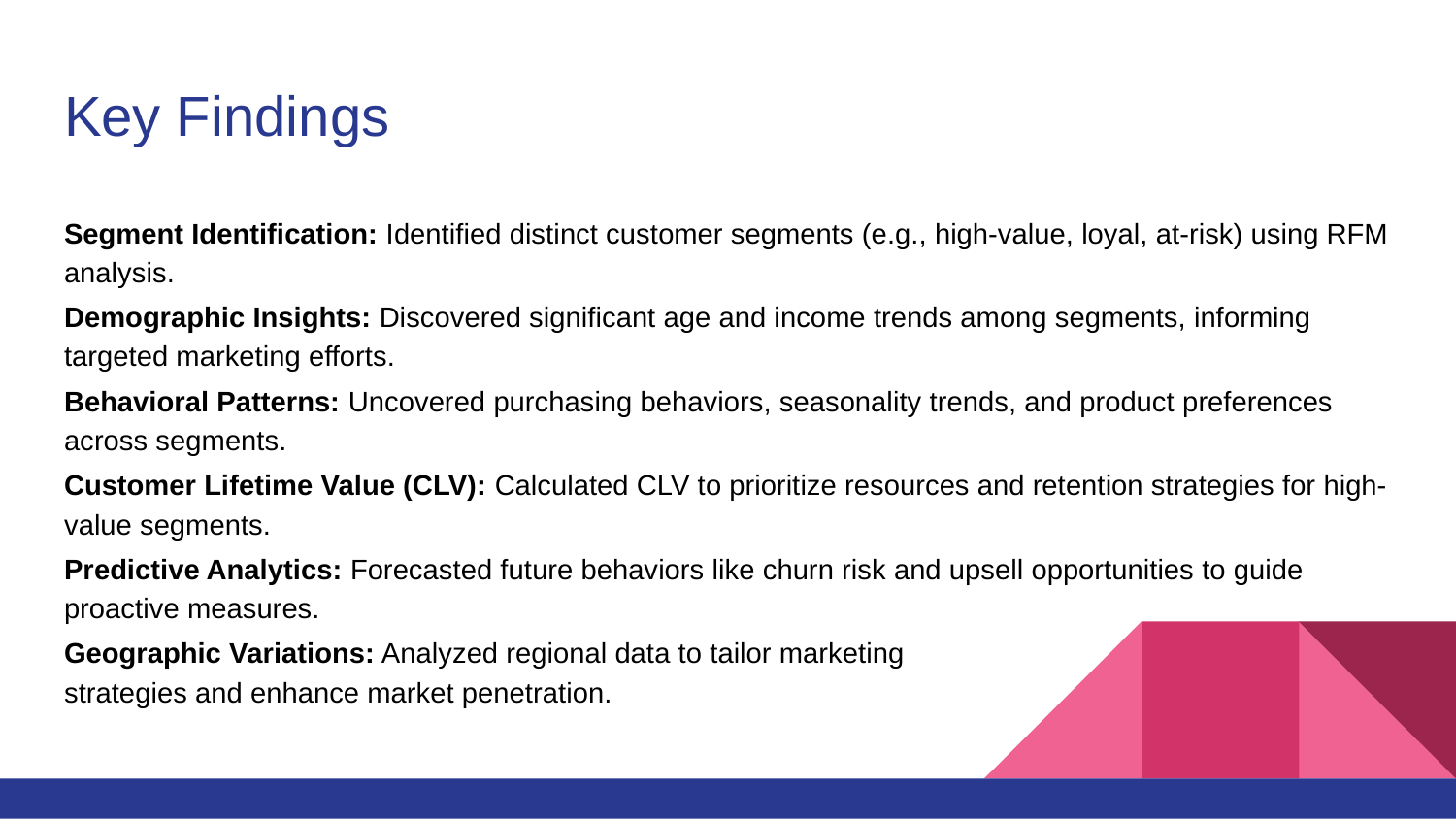

# Key Findings
Segment Identification: Identified distinct customer segments (e.g., high-value, loyal, at-risk) using RFM analysis.
Demographic Insights: Discovered significant age and income trends among segments, informing targeted marketing efforts.
Behavioral Patterns: Uncovered purchasing behaviors, seasonality trends, and product preferences across segments.
Customer Lifetime Value (CLV): Calculated CLV to prioritize resources and retention strategies for high-value segments.
Predictive Analytics: Forecasted future behaviors like churn risk and upsell opportunities to guide proactive measures.
Geographic Variations: Analyzed regional data to tailor marketing 				strategies and enhance market penetration.